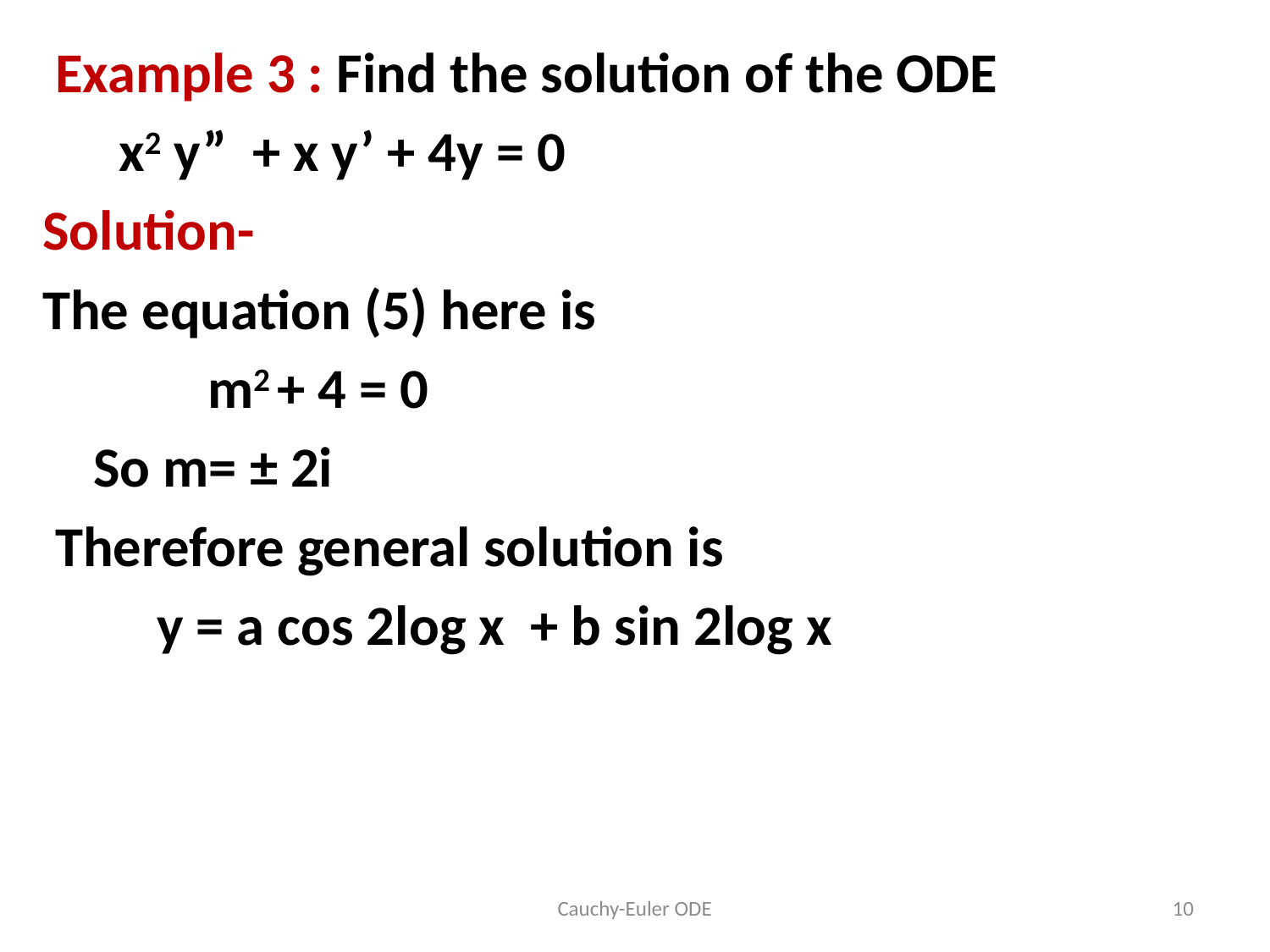

Example 3 : Find the solution of the ODE
      x2 y”  + x y’ + 4y = 0
Solution-
The equation (5) here is
             m2 + 4 = 0
    So m= ± 2i
 Therefore general solution is
         y = a cos 2log x  + b sin 2log x

Cauchy-Euler ODE
10